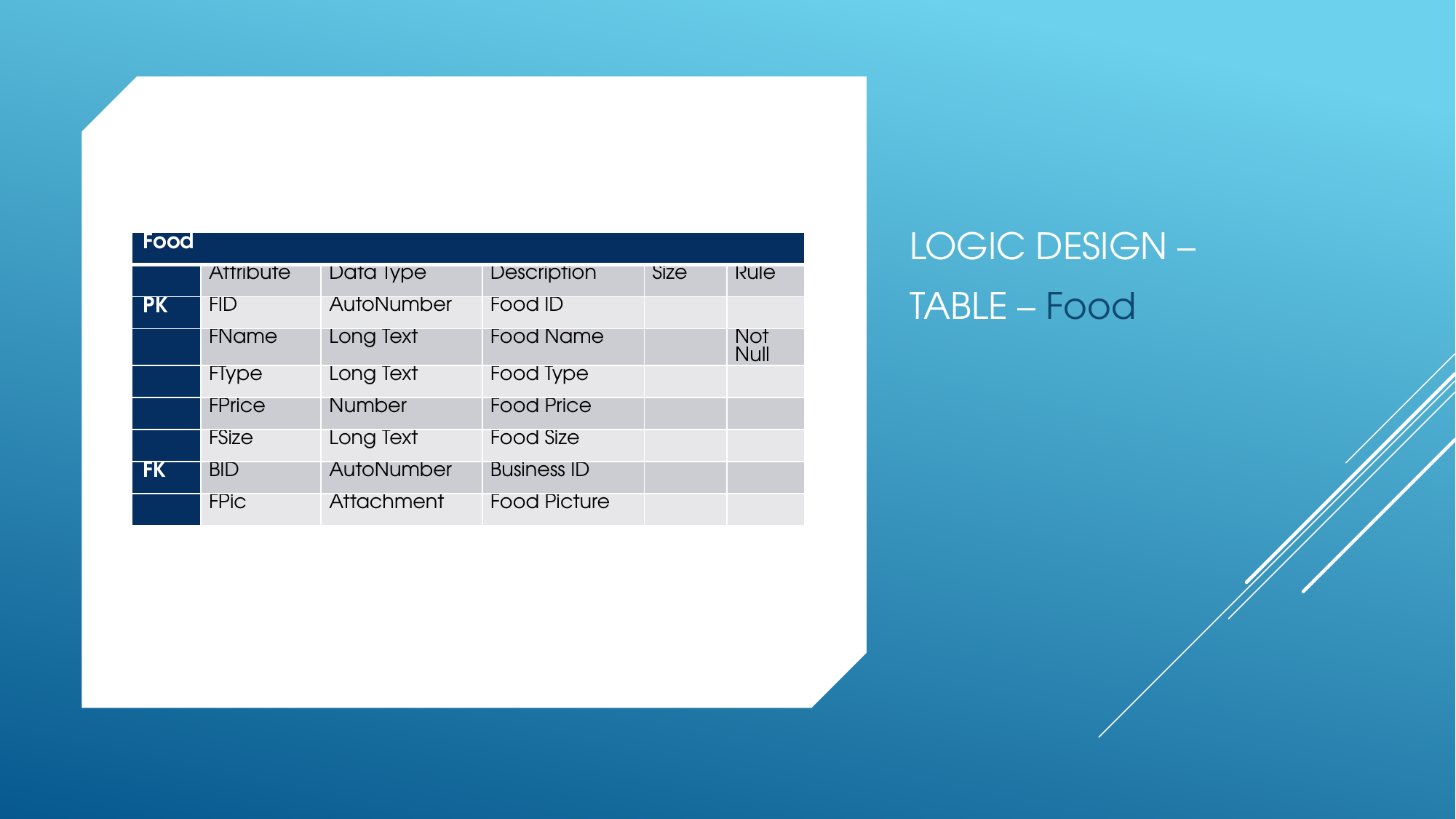

LOGIC DESIGN –
TABLE – Food
| Food |  |  |  |  |  |
| --- | --- | --- | --- | --- | --- |
|  | Attribute | Data Type | Description | Size | Rule |
| PK | FID | AutoNumber | Food ID |  |  |
|  | FName | Long Text | Food Name |  | Not Null |
|  | FType | Long Text | Food Type |  |  |
|  | FPrice | Number | Food Price |  |  |
|  | FSize | Long Text | Food Size |  |  |
| FK | BID | AutoNumber | Business ID |  |  |
|  | FPic | Attachment | Food Picture |  |  |